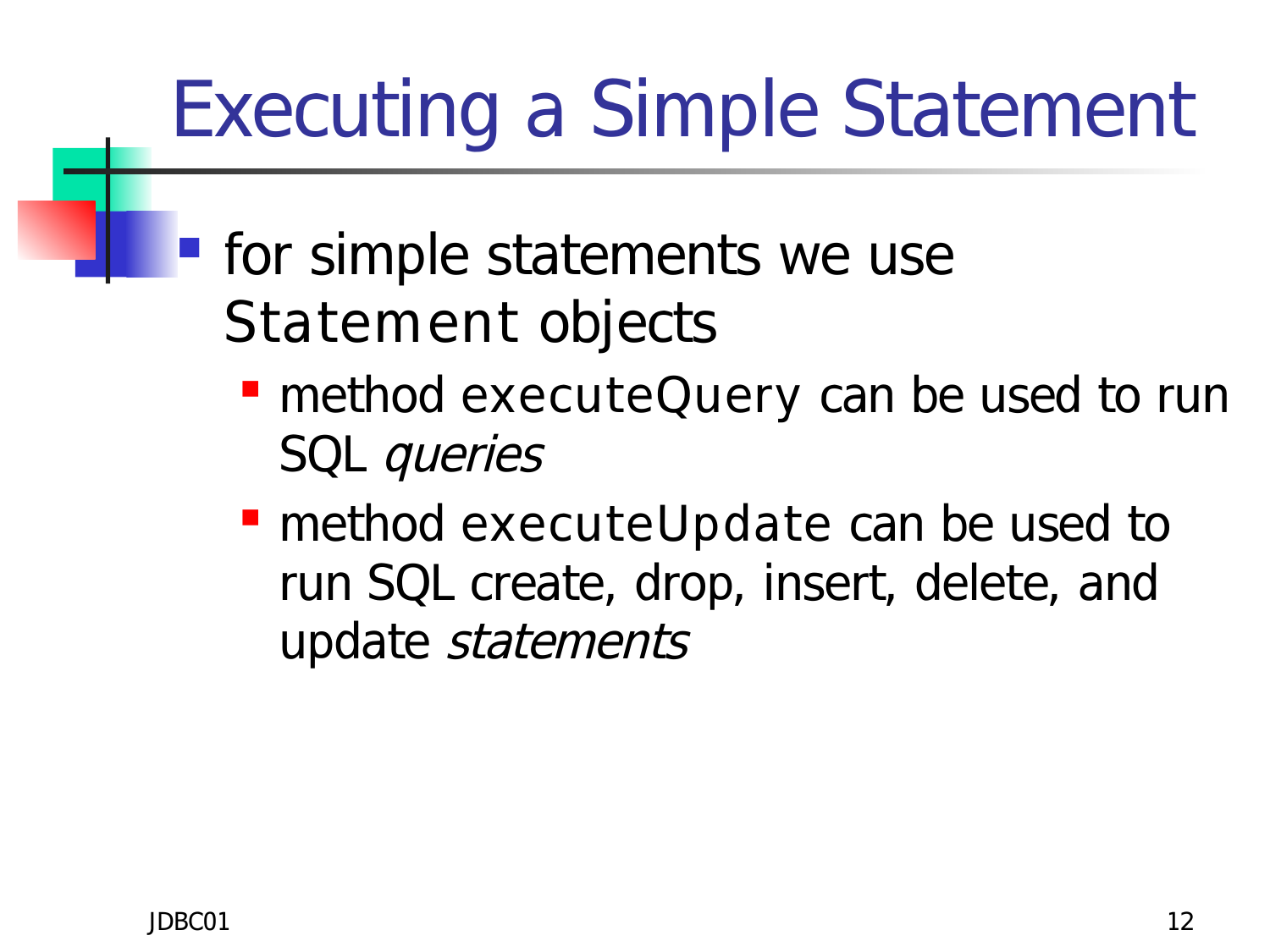

# Executing a Simple Statement
for simple statements we use Statement objects
method executeQuery can be used to run SQL queries
method executeUpdate can be used to run SQL create, drop, insert, delete, and update statements
JDBC01
12